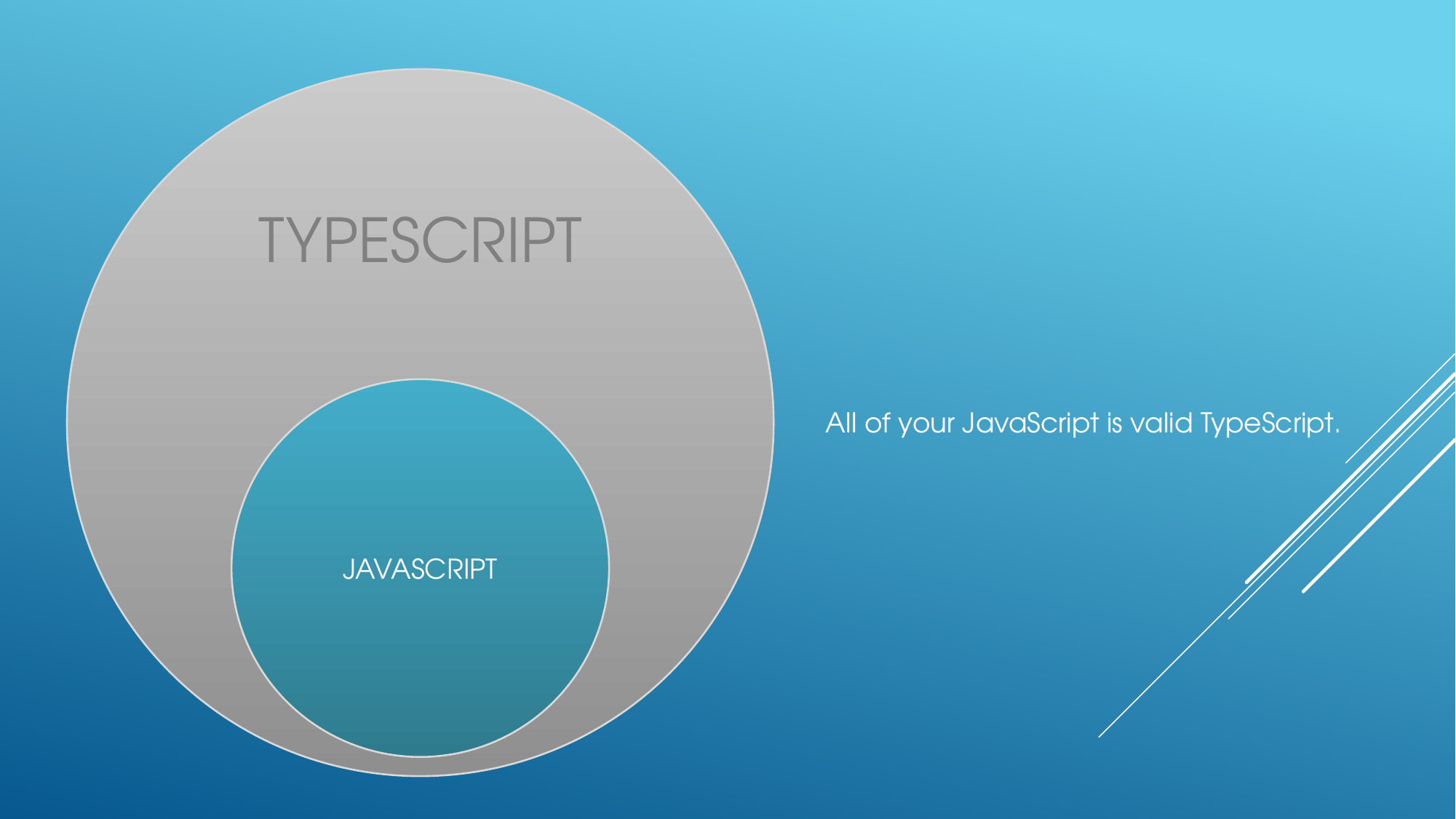

TYPESCRIPT
JAVASCRIPT
All of your JavaScript is valid TypeScript.